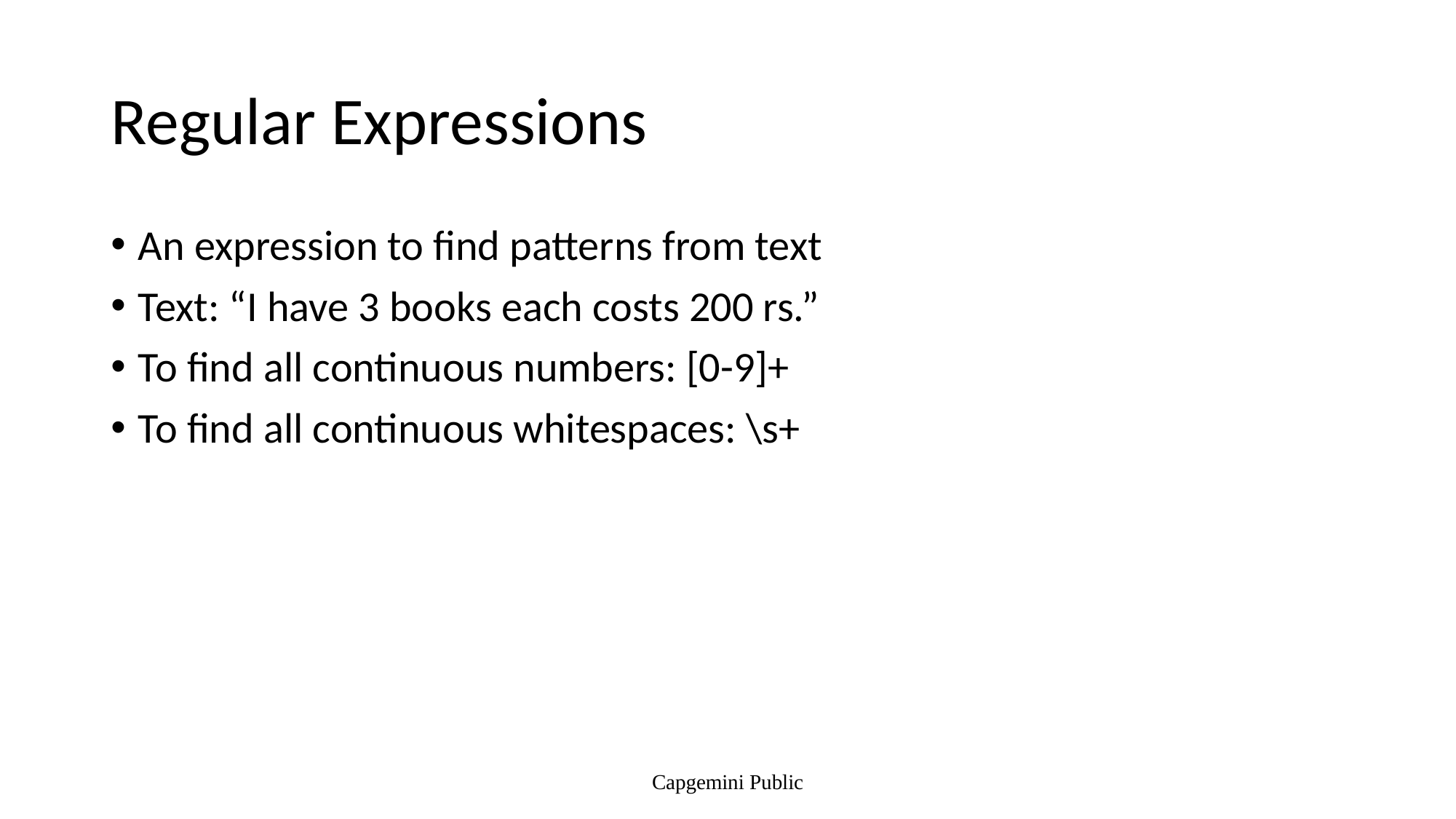

# Regular Expressions
An expression to find patterns from text
Text: “I have 3 books each costs 200 rs.”
To find all continuous numbers: [0-9]+
To find all continuous whitespaces: \s+
Capgemini Public